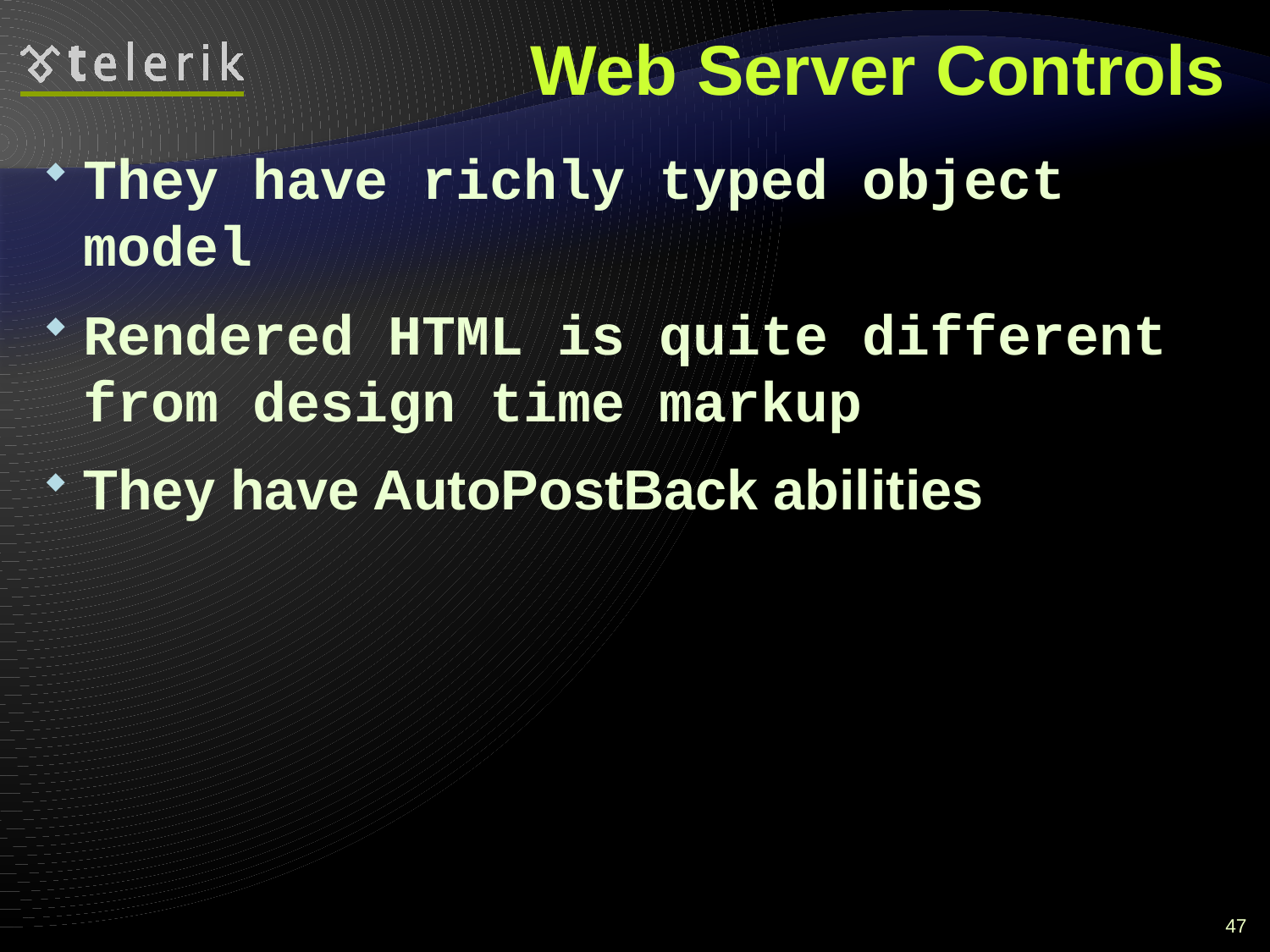

# Web Server Controls
They have richly typed object model
Rendered HTML is quite different  from design time markup
They have AutoPostBack abilities

47